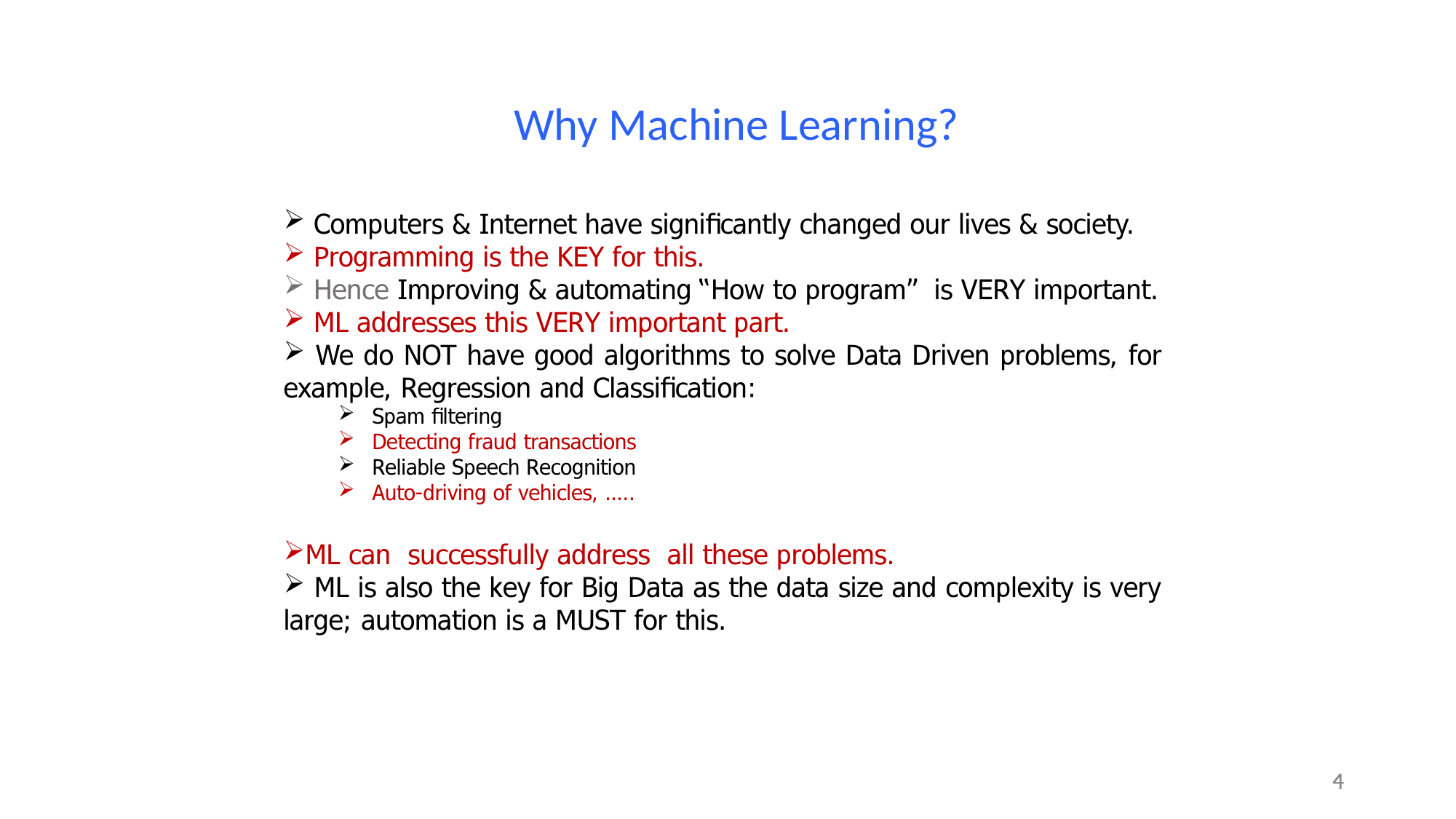

# Why Machine Learning?

 Computers & Internet have significantly changed our lives & society.
 Programming is the KEY for this.
 Hence Improving & automating “How to program”  is VERY important.
 ML addresses this VERY important part.
 We do NOT have good algorithms to solve Data Driven problems, for example, Regression and Classification:
Spam filtering
Detecting fraud transactions
Reliable Speech Recognition
Auto-driving of vehicles, …..

ML can  successfully address  all these problems.
 ML is also the key for Big Data as the data size and complexity is very large; automation is a MUST for this.

4